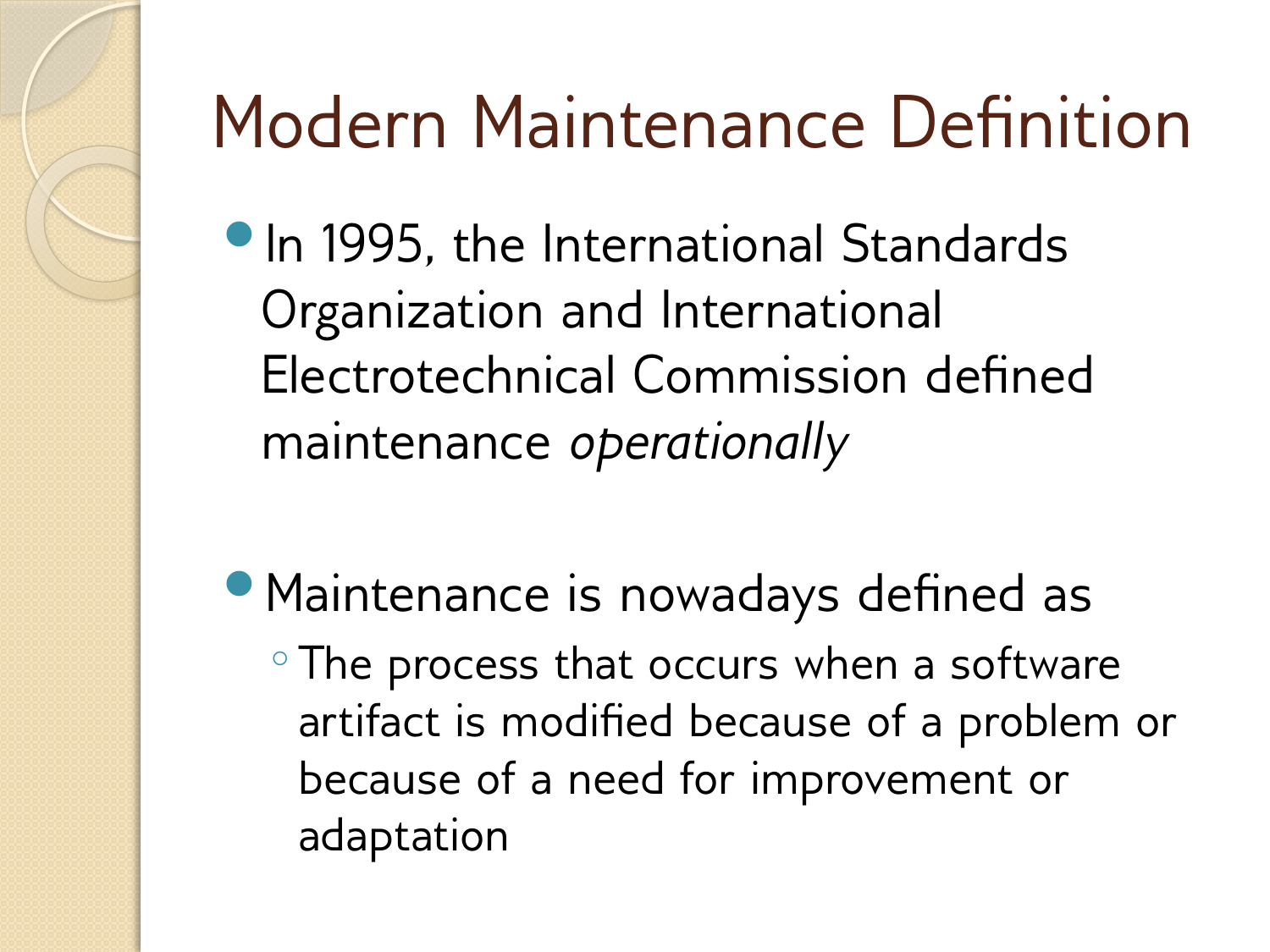

# Modern Maintenance Definition
In 1995, the International Standards Organization and International Electrotechnical Commission defined maintenance operationally

Maintenance is nowadays defined as
The process that occurs when a software artifact is modified because of a problem or because of a need for improvement or adaptation